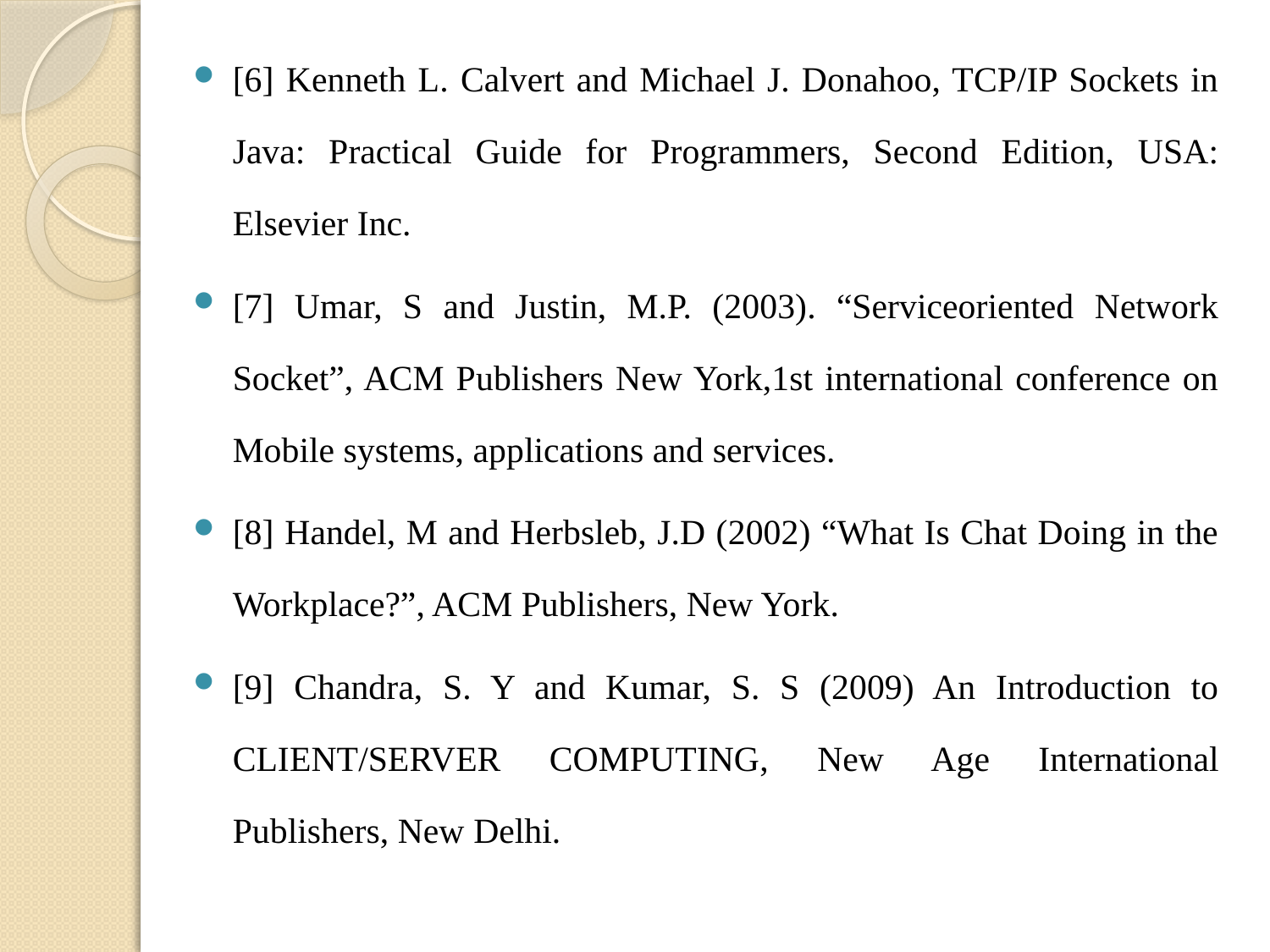

[6] Kenneth L. Calvert and Michael J. Donahoo, TCP/IP Sockets in Java: Practical Guide for Programmers, Second Edition, USA: Elsevier Inc.
[7] Umar, S and Justin, M.P. (2003). “Serviceoriented Network Socket”, ACM Publishers New York,1st international conference on Mobile systems, applications and services.
[8] Handel, M and Herbsleb, J.D (2002) “What Is Chat Doing in the Workplace?”, ACM Publishers, New York.
[9] Chandra, S. Y and Kumar, S. S (2009) An Introduction to CLIENT/SERVER COMPUTING, New Age International Publishers, New Delhi.